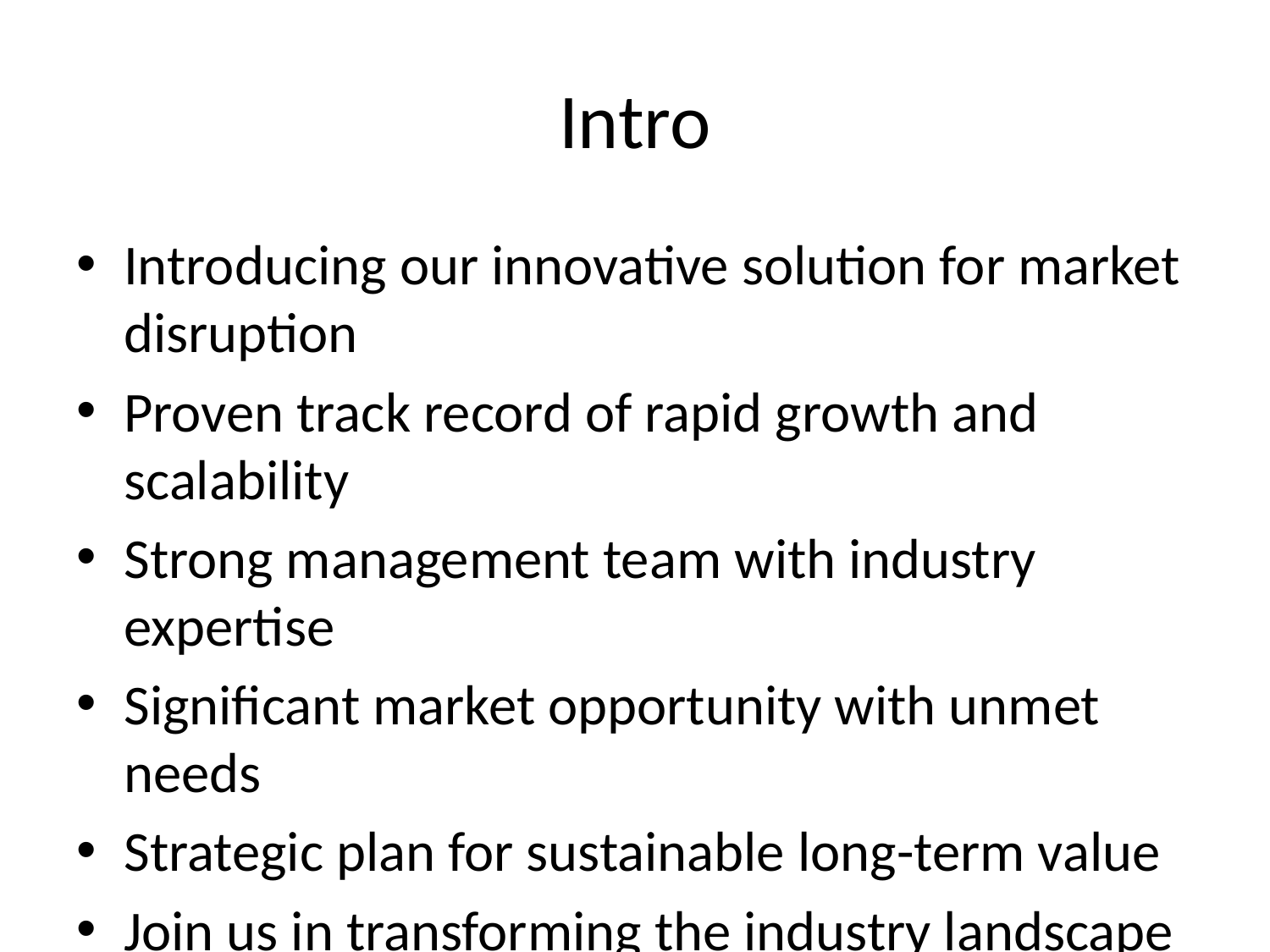

# Intro
Introducing our innovative solution for market disruption
Proven track record of rapid growth and scalability
Strong management team with industry expertise
Significant market opportunity with unmet needs
Strategic plan for sustainable long-term value
Join us in transforming the industry landscape